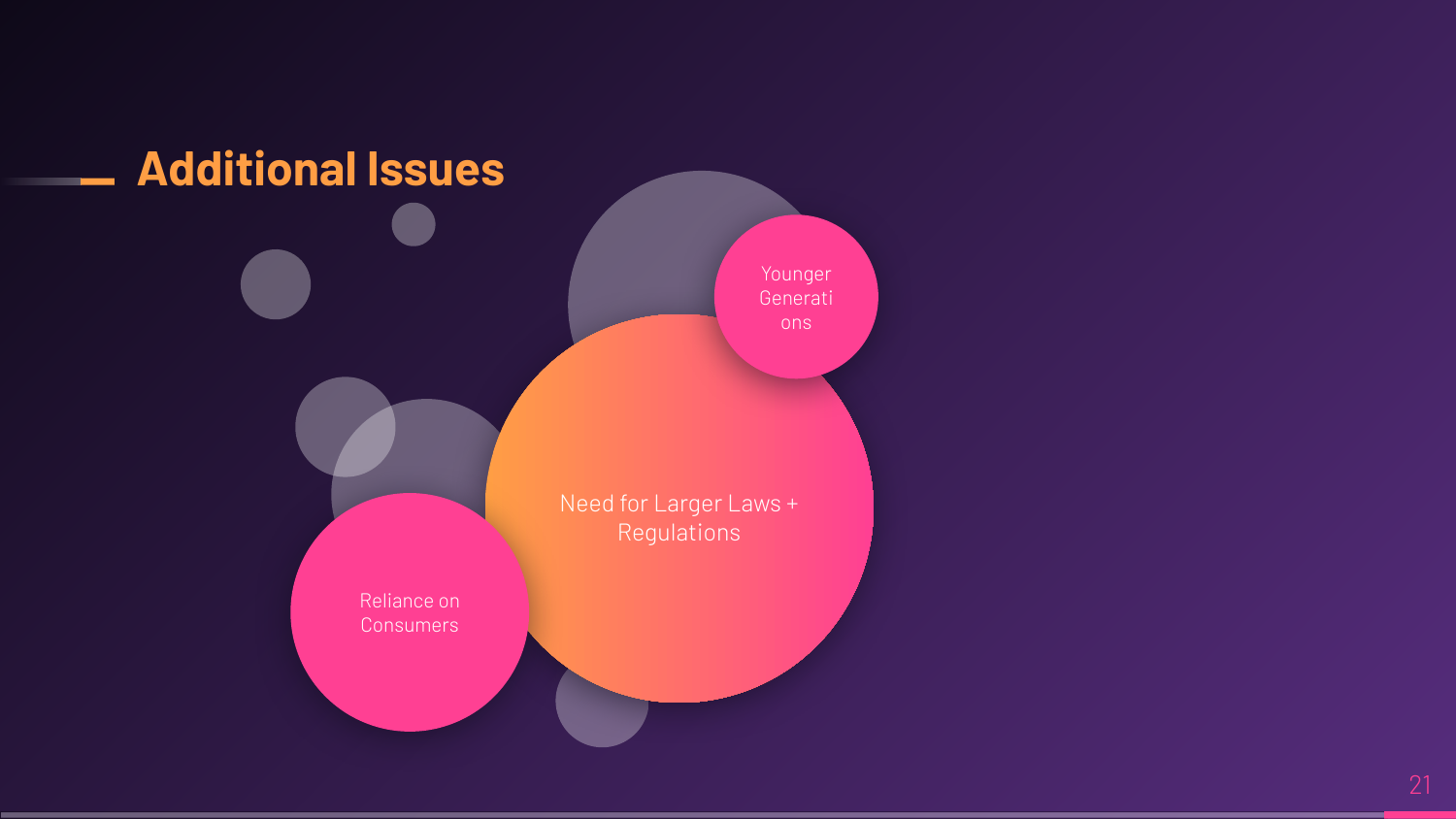

# Additional Issues

Younger Generations

Need for Larger Laws + Regulations

Reliance on Consumers
21